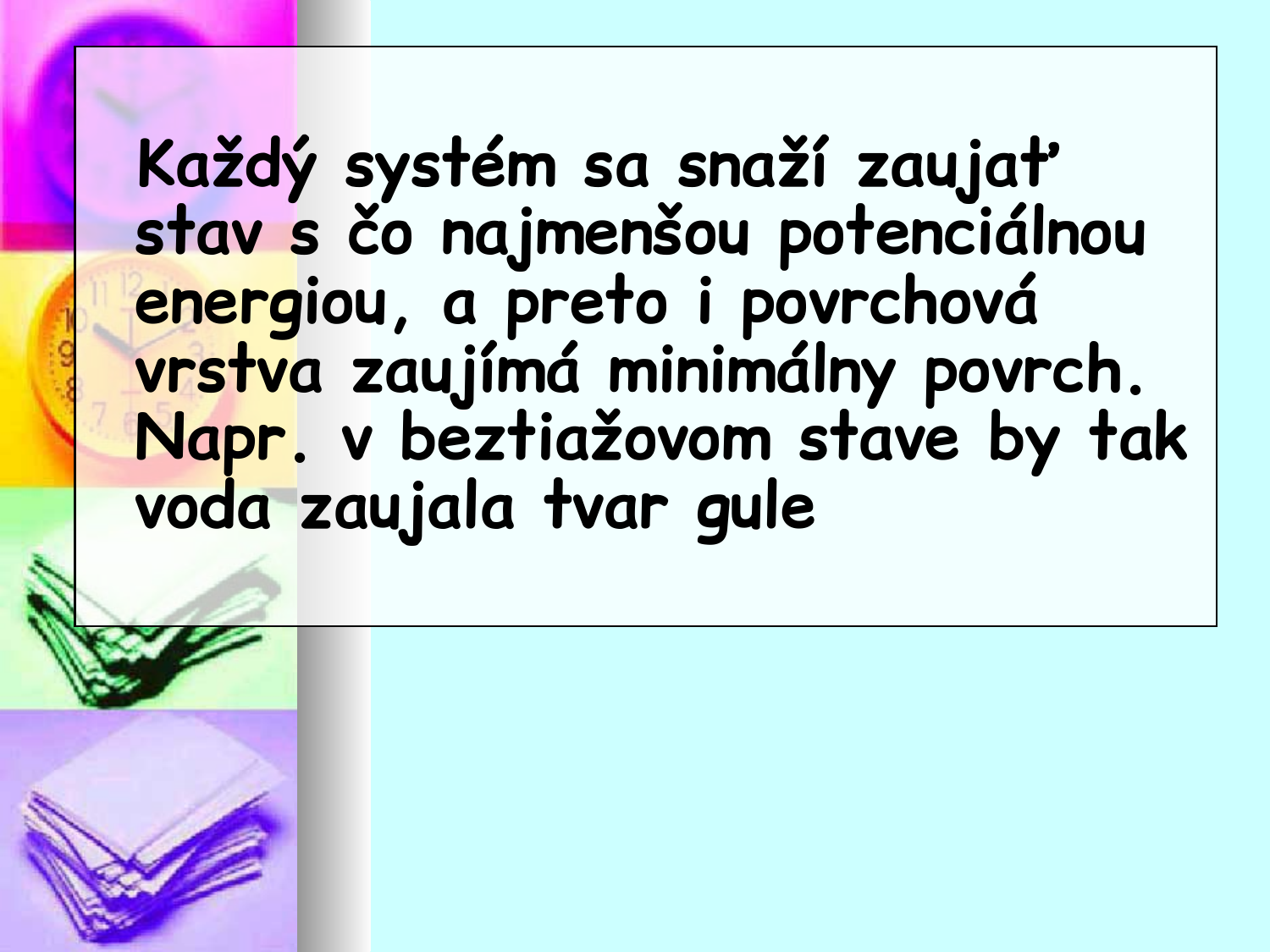

# Každý systém sa snaží zaujať stav s čo najmenšou potenciálnou energiou, a preto i povrchová vrstva zaujímá minimálny povrch. Napr. v beztiažovom stave by tak voda zaujala tvar gule